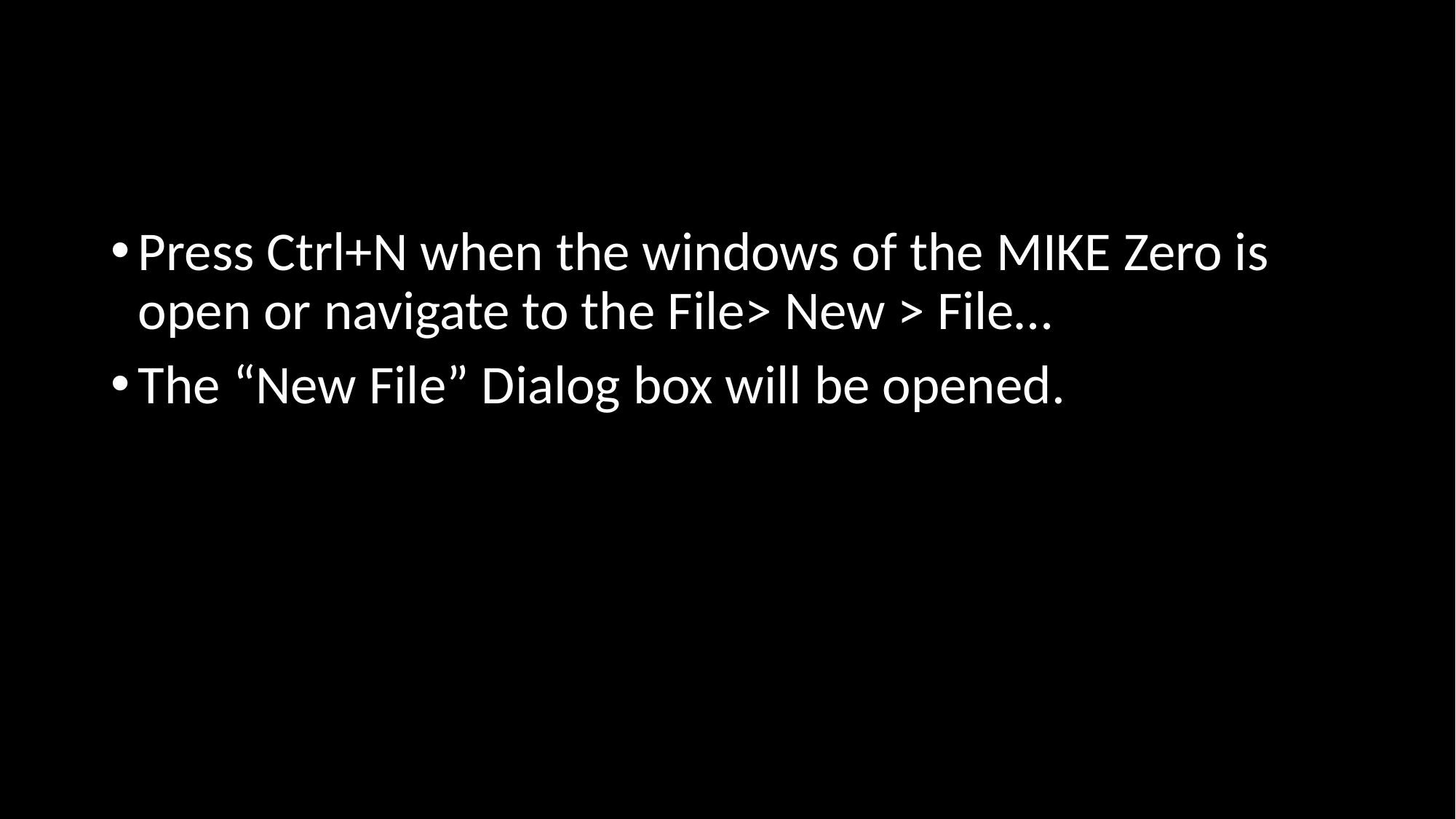

Press Ctrl+N when the windows of the MIKE Zero is open or navigate to the File> New > File…
The “New File” Dialog box will be opened.